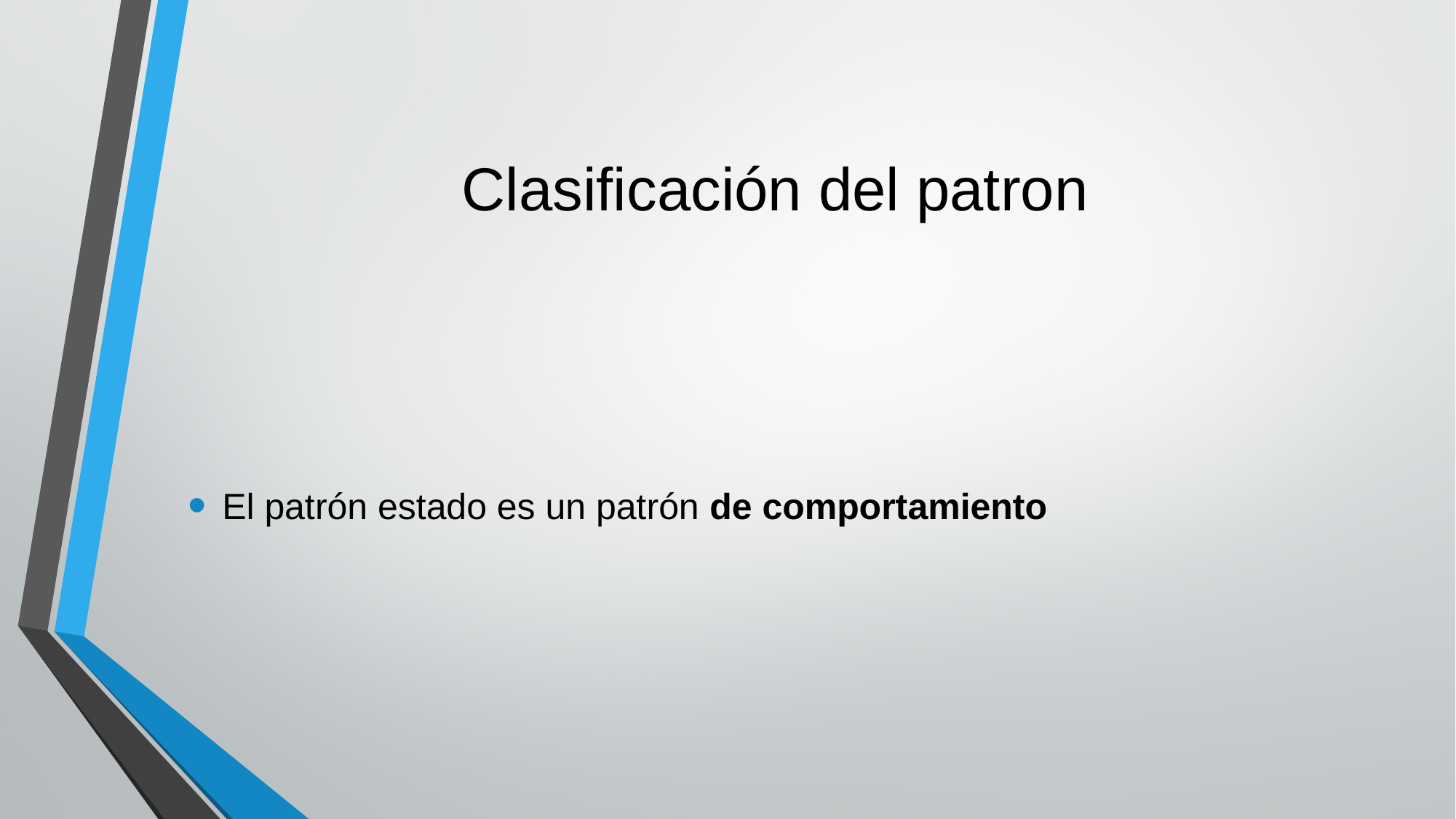

# Clasificación del patron
El patrón estado es un patrón de comportamiento